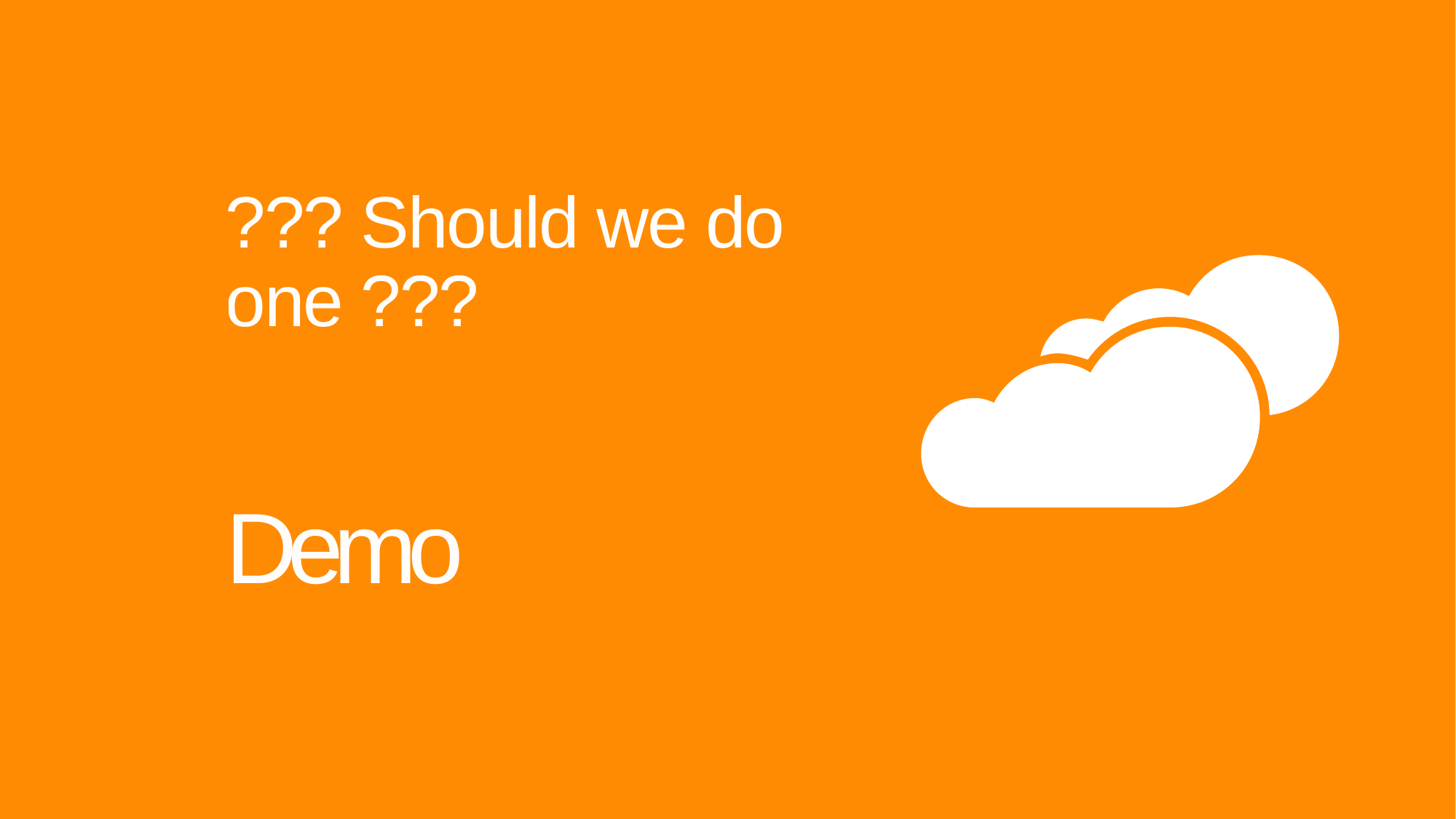

# ??? Should we do one ???
Demo